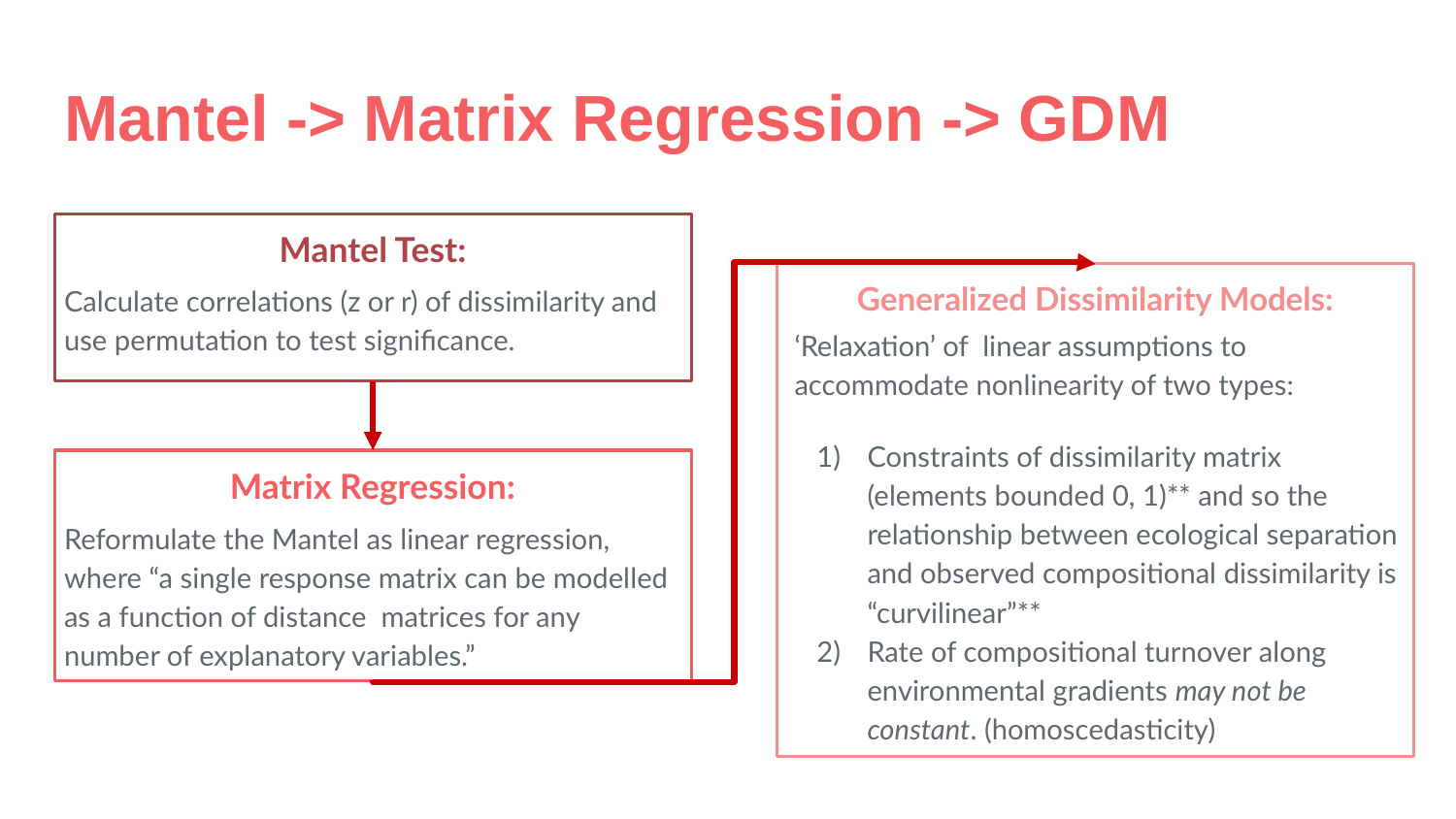

# Mantel -> Matrix Regression -> GDM
Mantel Test:
Calculate correlations (z or r) of dissimilarity and use permutation to test significance.
Generalized Dissimilarity Models:
‘Relaxation’ of  linear assumptions to accommodate nonlinearity of two types:
Constraints of dissimilarity matrix (elements bounded 0, 1)** and so the relationship between ecological separation and observed compositional dissimilarity is “curvilinear”**
Rate of compositional turnover along environmental gradients may not be constant. (homoscedasticity)
Matrix Regression:
Reformulate the Mantel as linear regression, where “a single response matrix can be modelled as a function of distance  matrices for any number of explanatory variables.”